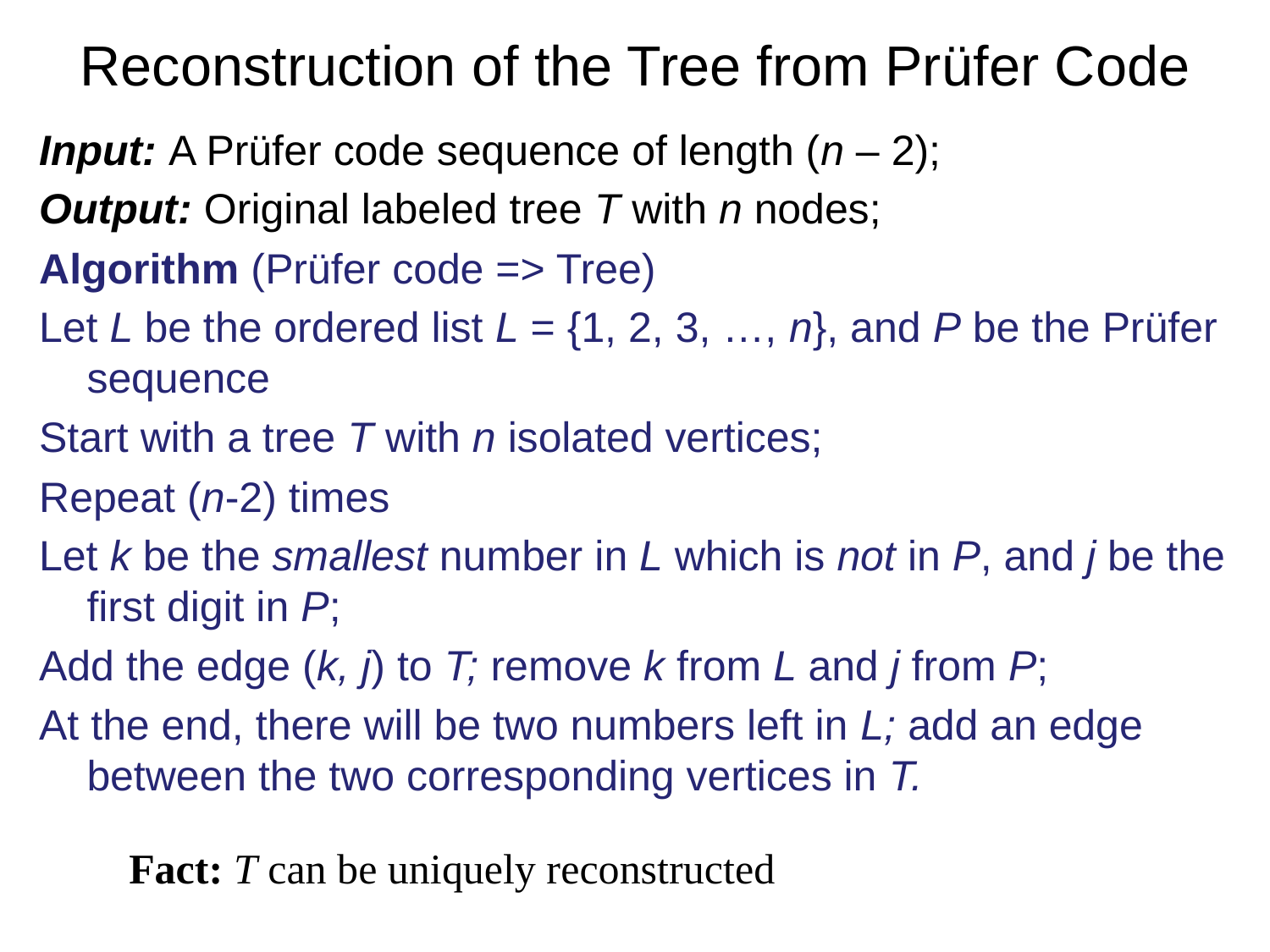

# Reconstruction of the Tree from Prüfer Code
Input: A Prüfer code sequence of length (n – 2);
Output: Original labeled tree T with n nodes;
Algorithm (Prüfer code => Tree)
Let L be the ordered list L = {1, 2, 3, …, n}, and P be the Prüfer  sequence
Start with a tree T with n isolated vertices;
Repeat (n-2) times
Let k be the smallest number in L which is not in P, and j be the first digit in P;
Add the edge (k, j) to T; remove k from L and j from P;
At the end, there will be two numbers left in L; add an edge between the two corresponding vertices in T.
Fact: T can be uniquely reconstructed